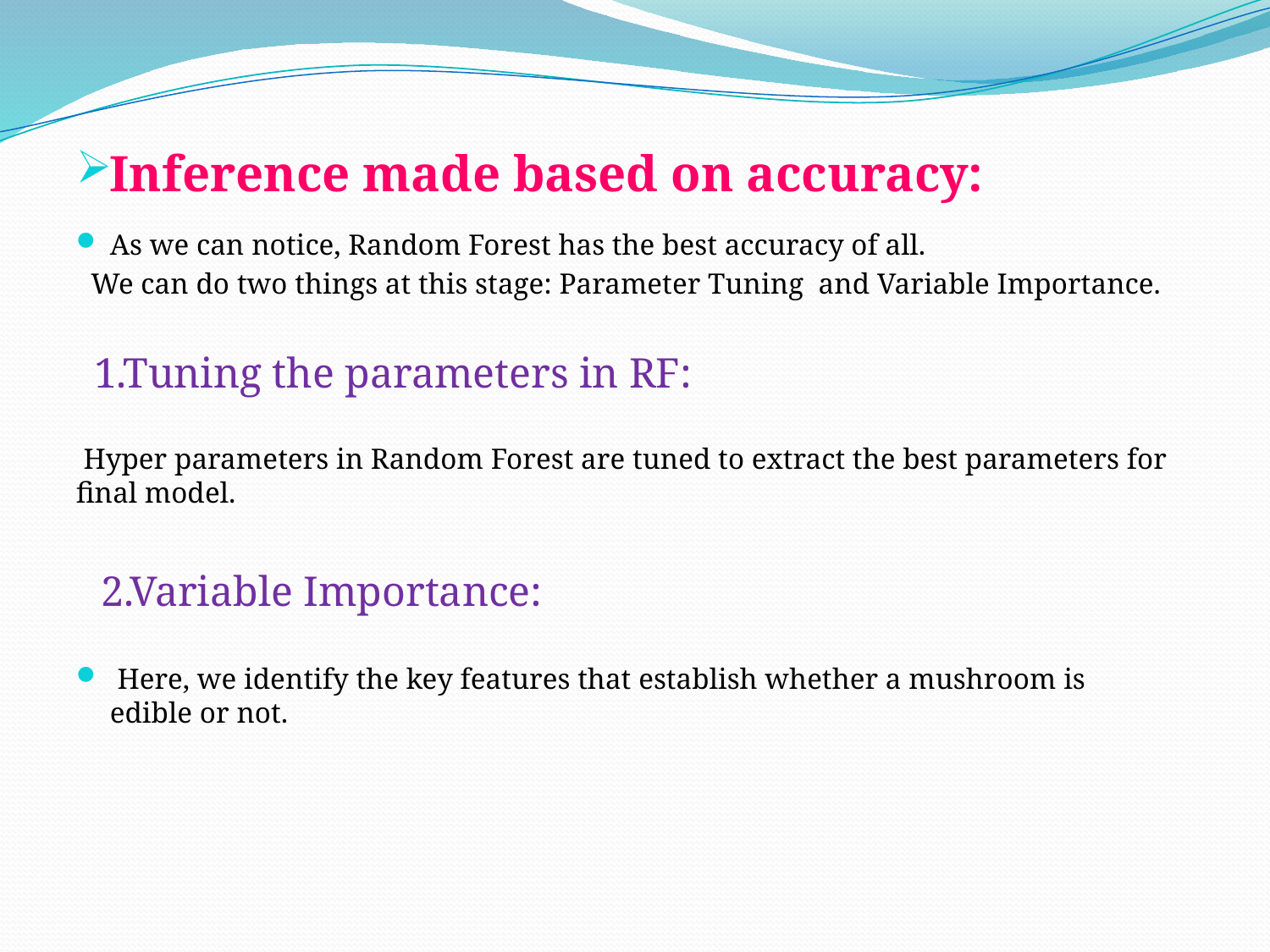

Inference made based on accuracy:

As we can notice, Random Forest has the best accuracy of all.
  We can do two things at this stage: Parameter Tuning  and Variable Importance.

  1.Tuning the parameters in RF:

 Hyper parameters in Random Forest are tuned to extract the best parameters for final model.

  2.Variable Importance:

 Here, we identify the key features that establish whether a mushroom is edible or not.